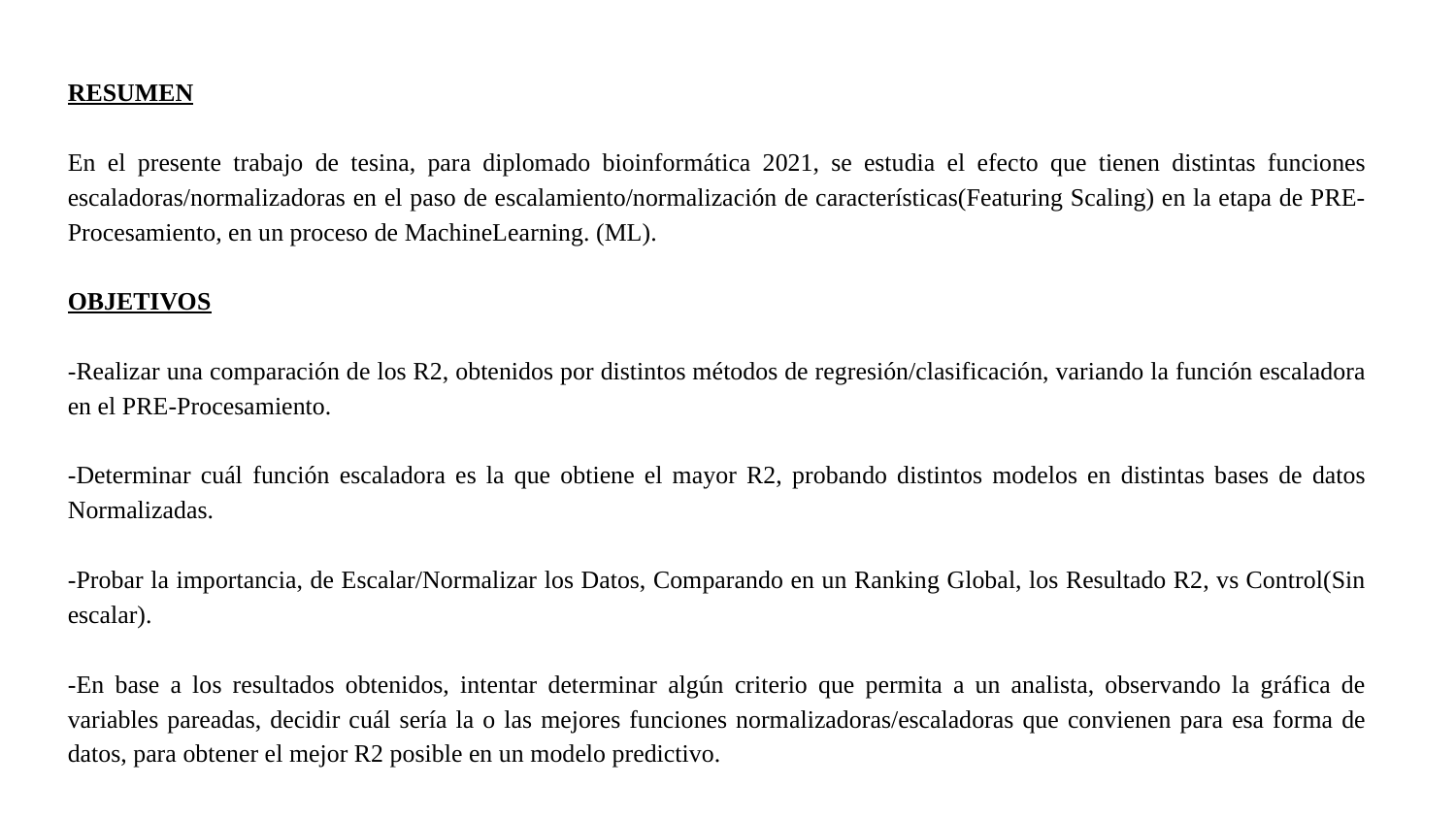

RESUMEN

En el presente trabajo de tesina, para diplomado bioinformática 2021, se estudia el efecto que tienen distintas funciones escaladoras/normalizadoras en el paso de escalamiento/normalización de características(Featuring Scaling) en la etapa de PRE-Procesamiento, en un proceso de MachineLearning. (ML).

OBJETIVOS

-Realizar una comparación de los R2, obtenidos por distintos métodos de regresión/clasificación, variando la función escaladora en el PRE-Procesamiento.

-Determinar cuál función escaladora es la que obtiene el mayor R2, probando distintos modelos en distintas bases de datos Normalizadas.

-Probar la importancia, de Escalar/Normalizar los Datos, Comparando en un Ranking Global, los Resultado R2, vs Control(Sin escalar).

-En base a los resultados obtenidos, intentar determinar algún criterio que permita a un analista, observando la gráfica de variables pareadas, decidir cuál sería la o las mejores funciones normalizadoras/escaladoras que convienen para esa forma de datos, para obtener el mejor R2 posible en un modelo predictivo.